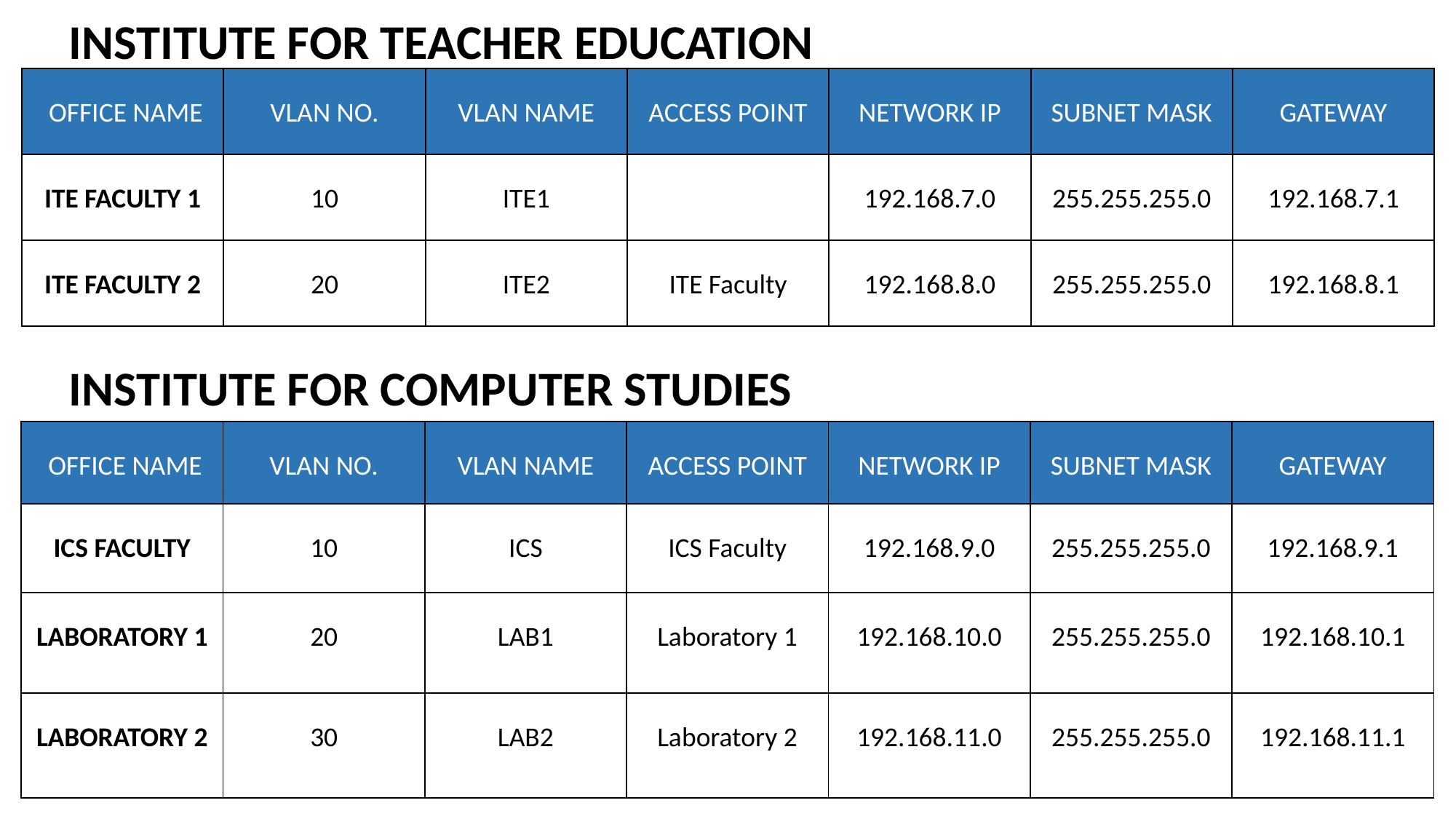

INSTITUTE FOR TEACHER EDUCATION
| OFFICE NAME | VLAN NO. | VLAN NAME | ACCESS POINT | NETWORK IP | SUBNET MASK | GATEWAY |
| --- | --- | --- | --- | --- | --- | --- |
| ITE FACULTY 1 | 10 | ITE1 |  | 192.168.7.0 | 255.255.255.0 | 192.168.7.1 |
| ITE FACULTY 2 | 20 | ITE2 | ITE Faculty | 192.168.8.0 | 255.255.255.0 | 192.168.8.1 |
INSTITUTE FOR COMPUTER STUDIES
| OFFICE NAME | VLAN NO. | VLAN NAME | ACCESS POINT | NETWORK IP | SUBNET MASK | GATEWAY |
| --- | --- | --- | --- | --- | --- | --- |
| ICS FACULTY | 10 | ICS | ICS Faculty | 192.168.9.0 | 255.255.255.0 | 192.168.9.1 |
| LABORATORY 1 | 20 | LAB1 | Laboratory 1 | 192.168.10.0 | 255.255.255.0 | 192.168.10.1 |
| LABORATORY 2 | 30 | LAB2 | Laboratory 2 | 192.168.11.0 | 255.255.255.0 | 192.168.11.1 |